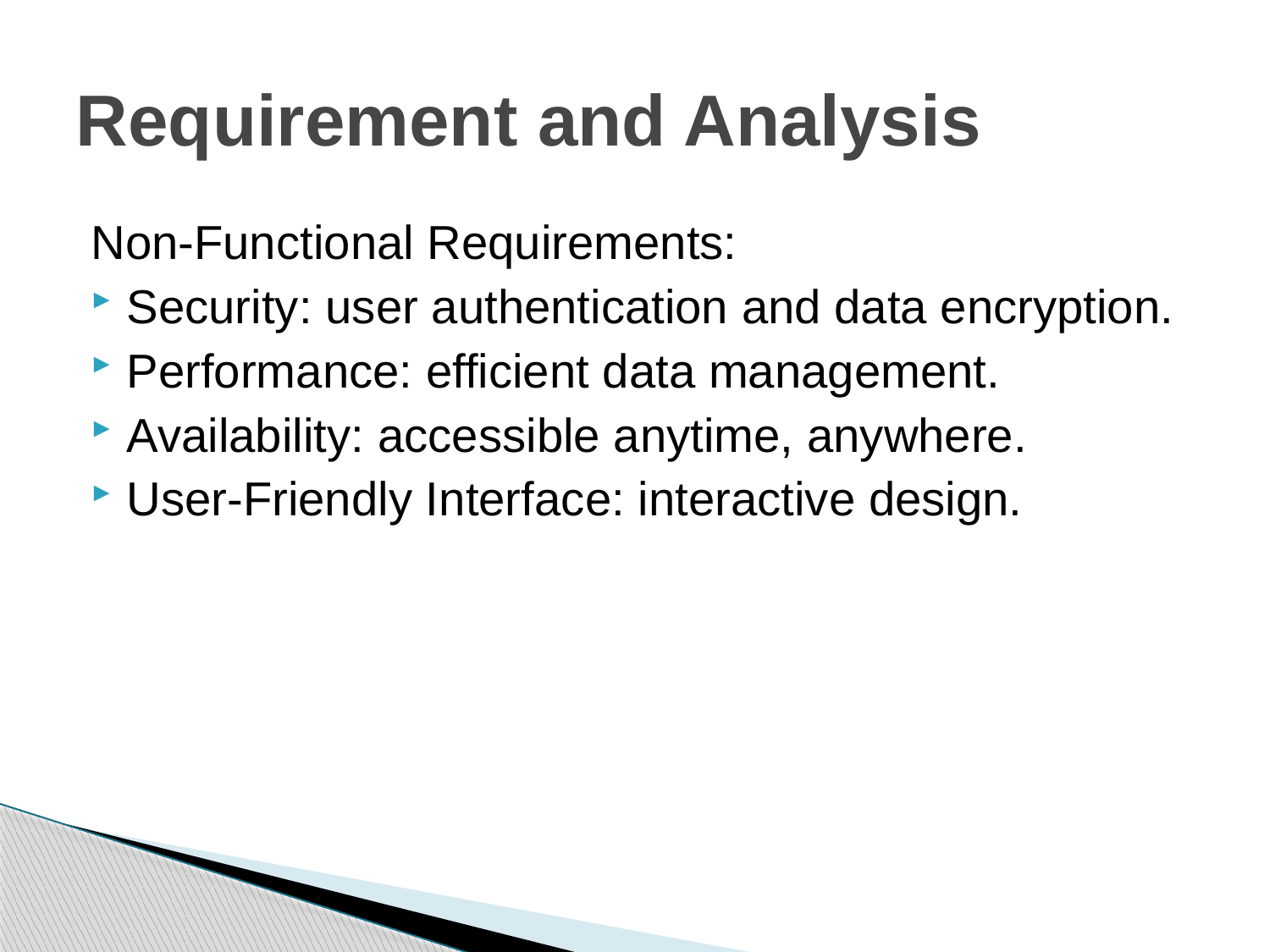

# Requirement and Analysis
Non-Functional Requirements:
Security: user authentication and data encryption.
Performance: efficient data management.
Availability: accessible anytime, anywhere.
User-Friendly Interface: interactive design.